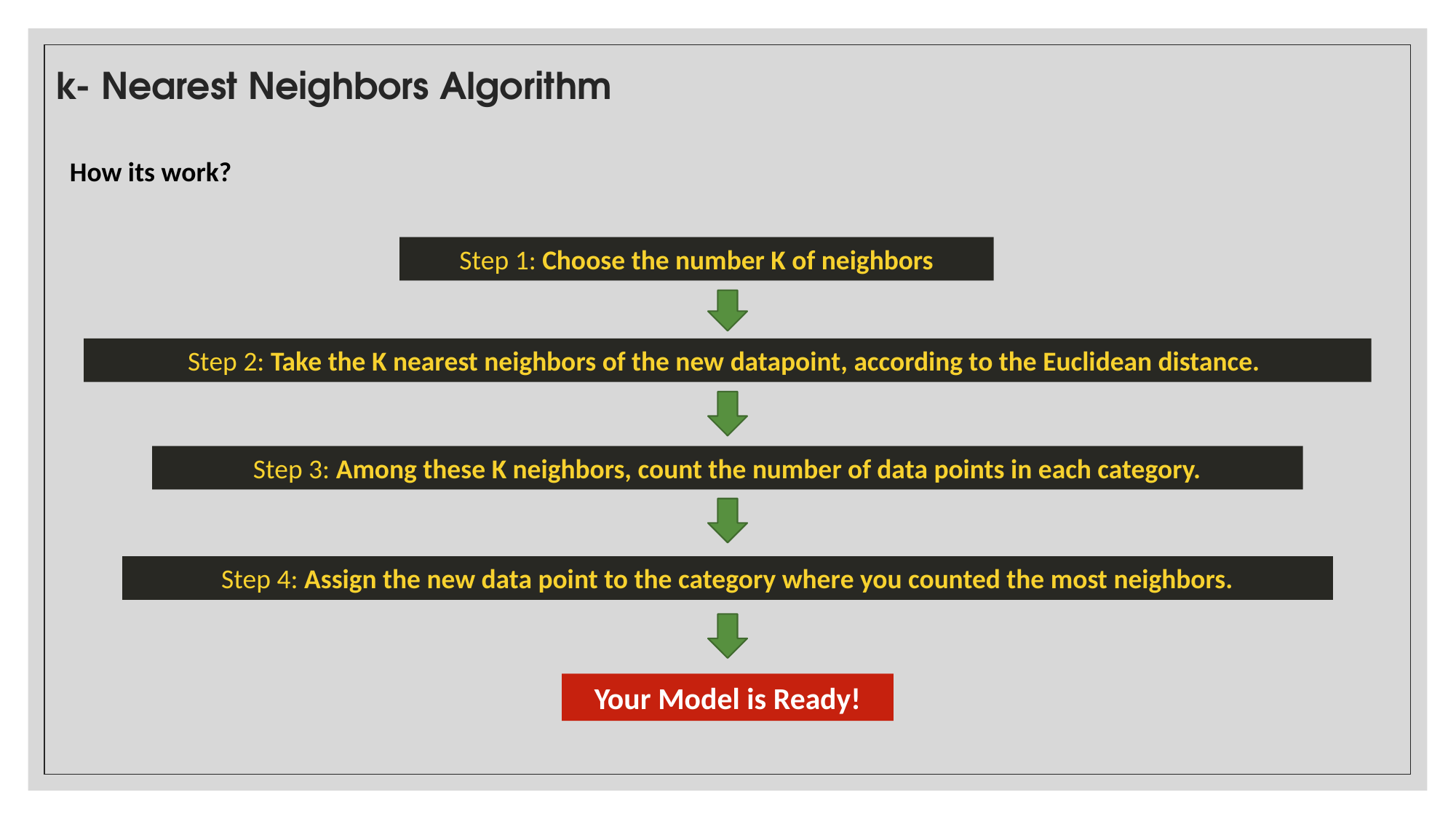

# k- Nearest Neighbors Algorithm
How its work?
Step 1: Choose the number K of neighbors

Step 2: Take the K nearest neighbors of the new datapoint, according to the Euclidean distance.

Step 3: Among these K neighbors, count the number of data points in each category.

Step 4: Assign the new data point to the category where you counted the most neighbors.

Your Model is Ready!